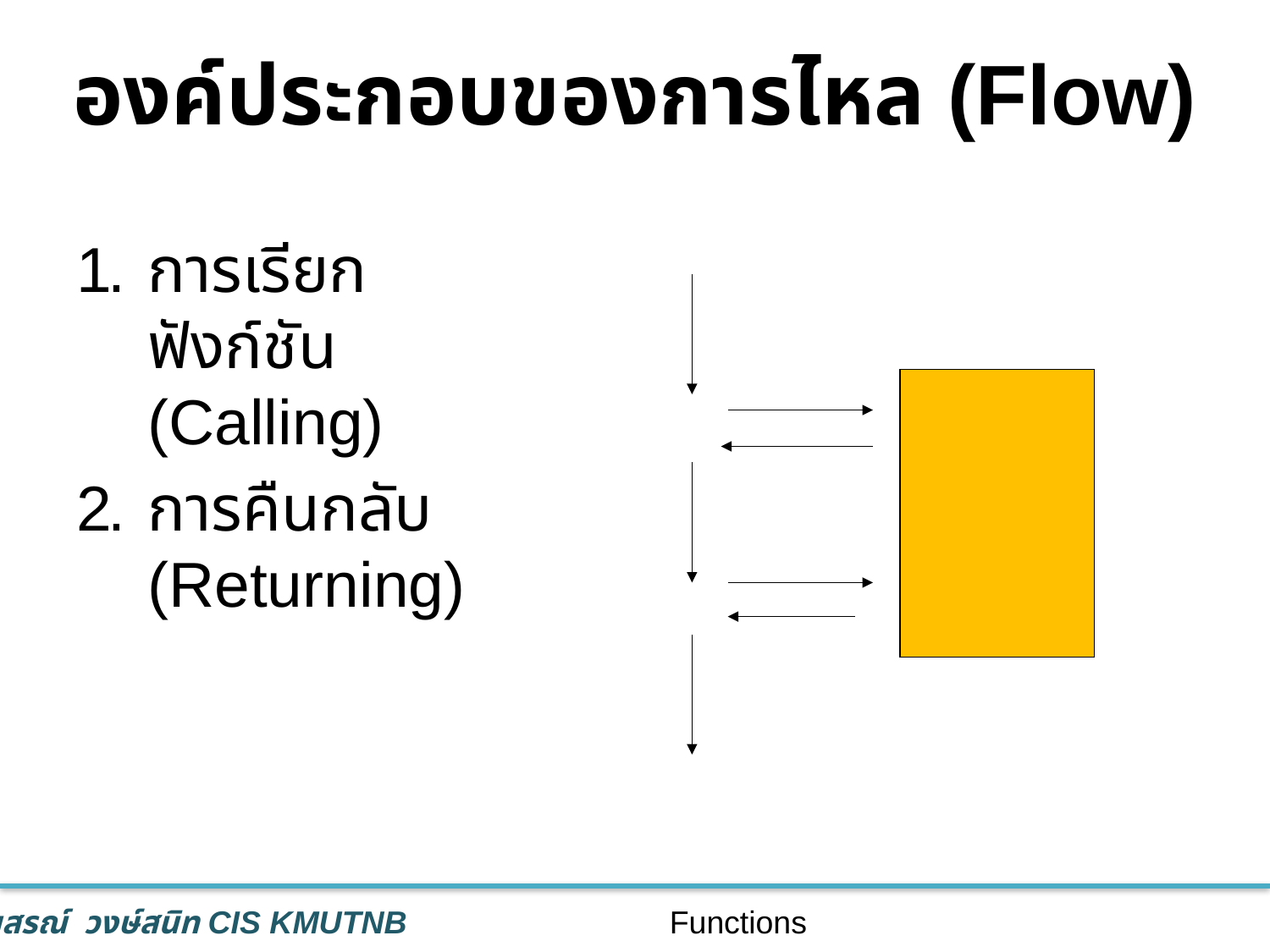

# องค์ประกอบของการไหล (Flow)
การเรียกฟังก์ชัน (Calling)
การคืนกลับ (Returning)

17
Functions